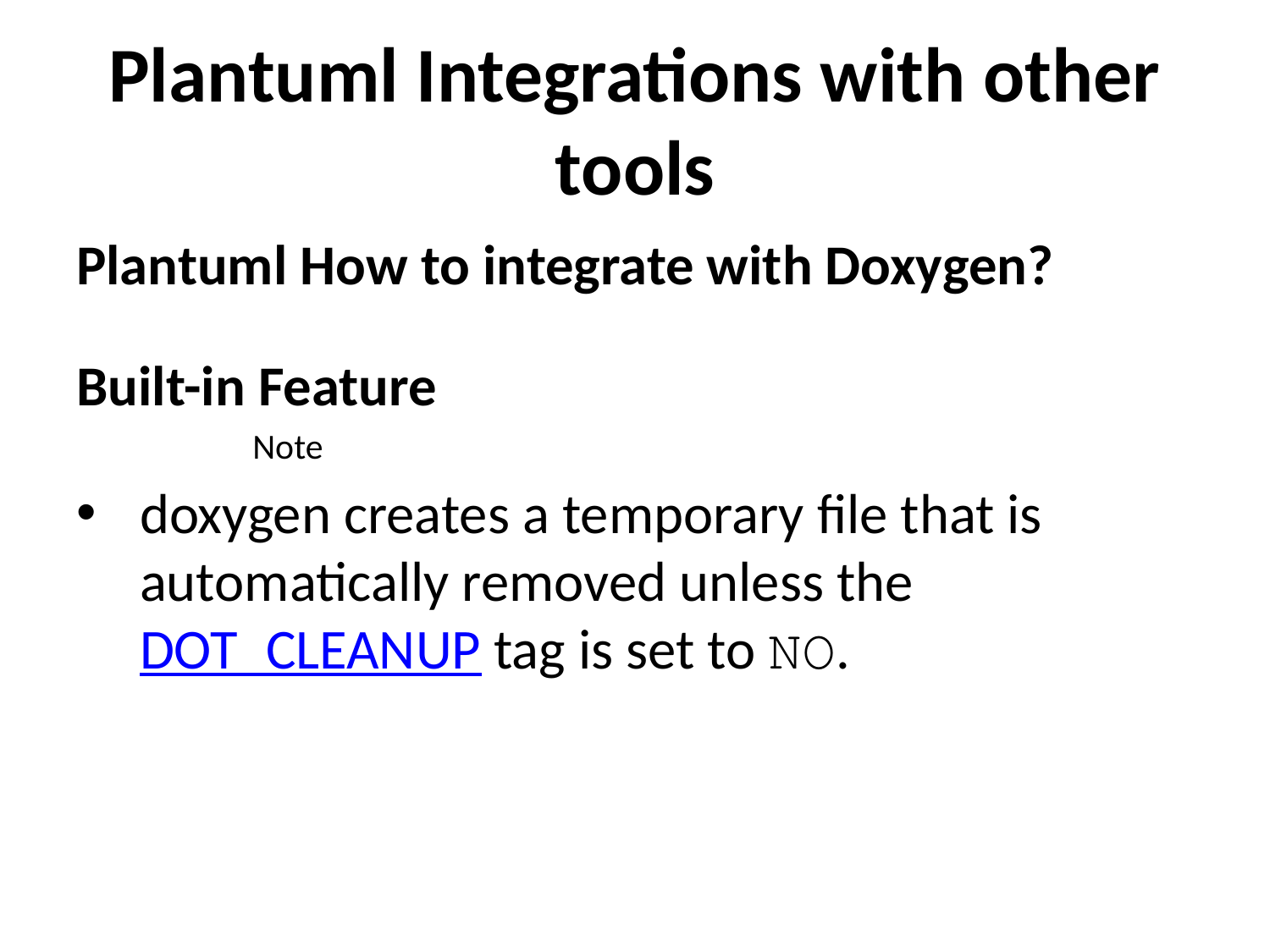

# Plantuml Integrations with other tools
Plantuml How to integrate with Doxygen?
Built-in Feature
Note
doxygen creates a temporary file that is automatically removed unless the DOT_CLEANUP tag is set to NO.